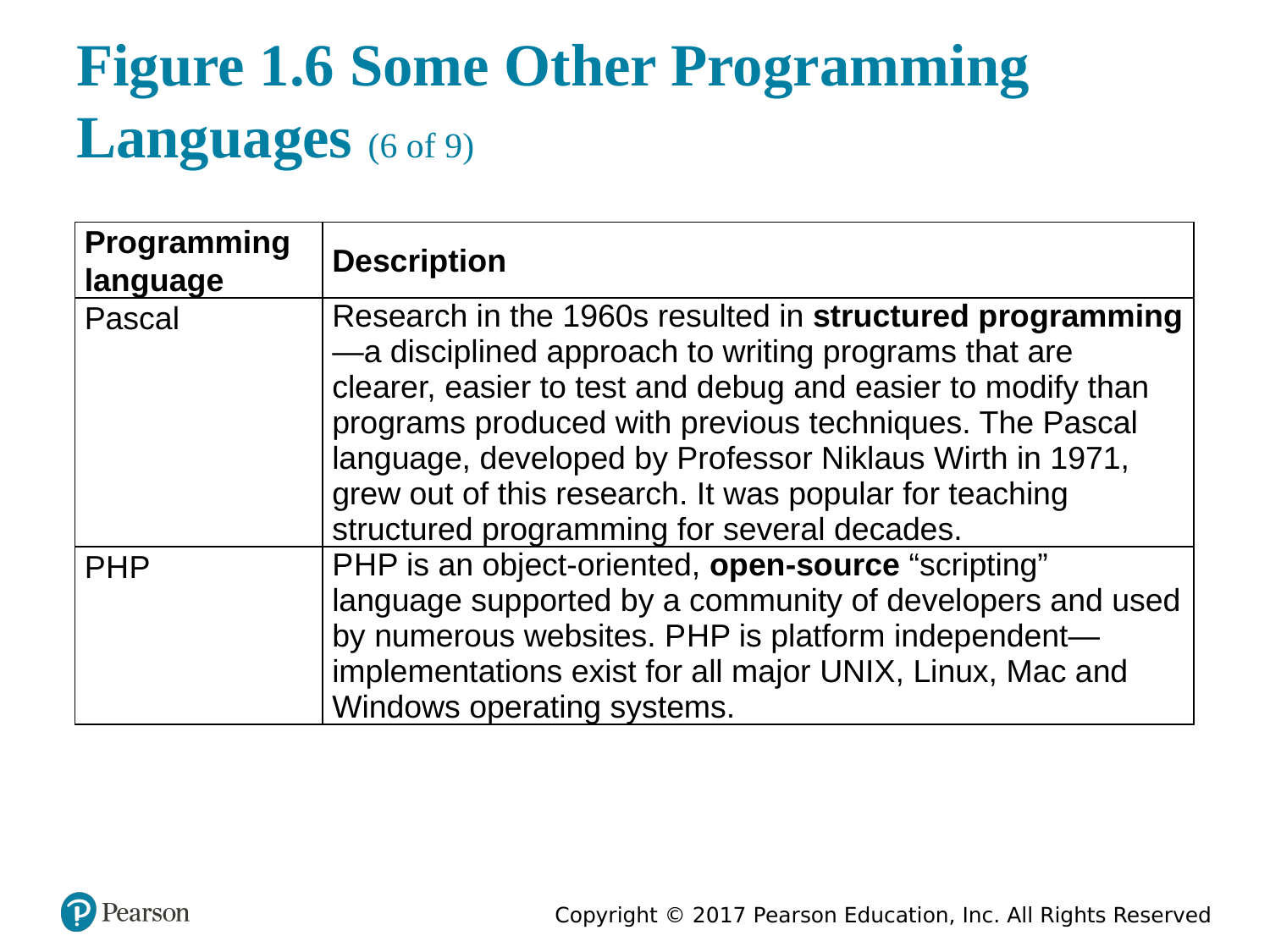

# Figure 1.6 Some Other Programming Languages (6 of 9)
| Programming language | Description |
| --- | --- |
| Pascal | Research in the 1960s resulted in structured programming—a disciplined approach to writing programs that are clearer, easier to test and debug and easier to modify than programs produced with previous techniques. The Pascal language, developed by Professor Niklaus Wirth in 1971, grew out of this research. It was popular for teaching structured programming for several decades. |
| P H P | P H P is an object-oriented, open-source “scripting” language supported by a community of developers and used by numerous websites. P H P is platform independent— implementations exist for all major UNIX, Linux, Mac and Windows operating systems. |